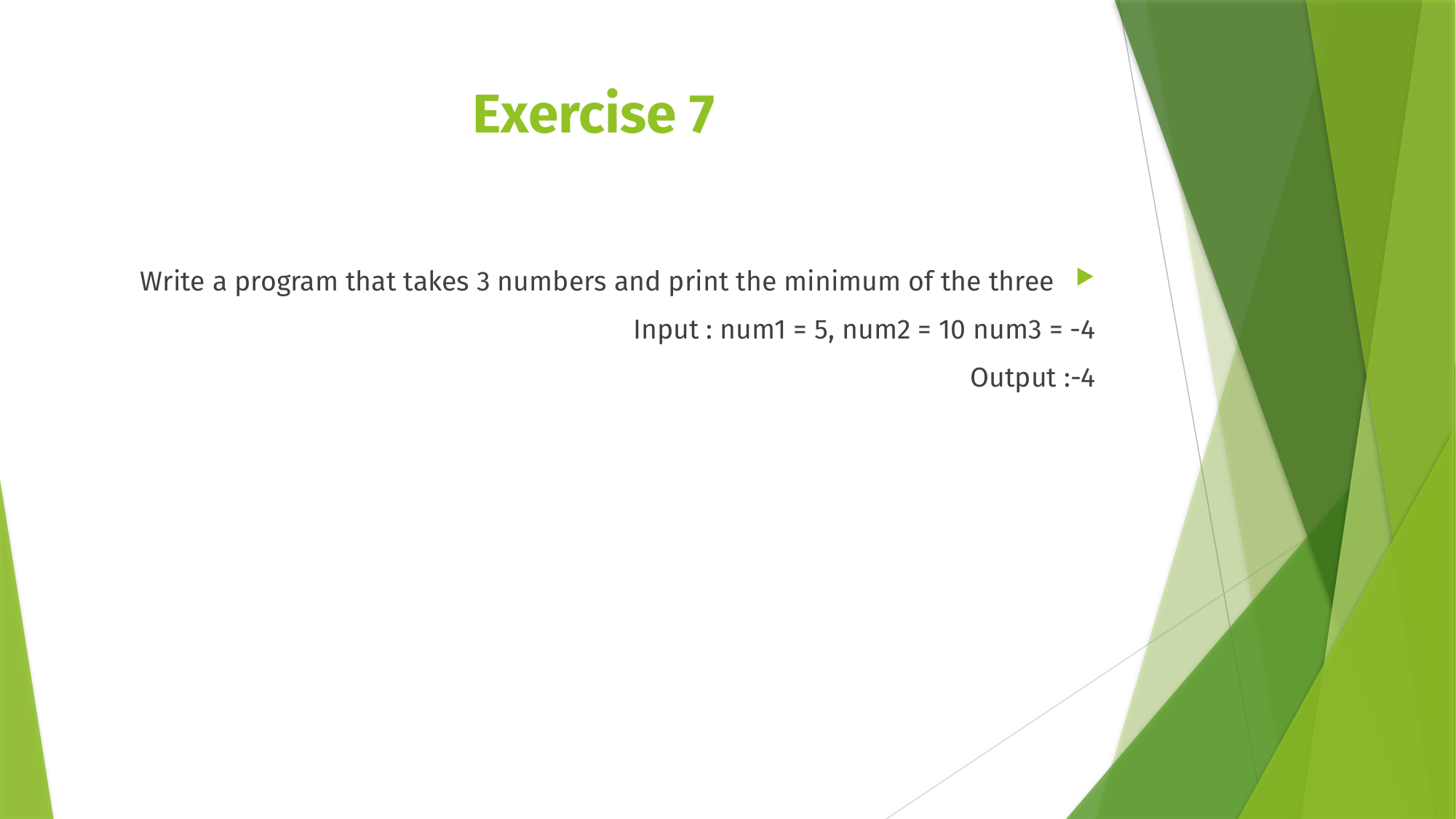

# Exercise 7
Write a program that takes 3 numbers and print the minimum of the three
Input : num1 = 5, num2 = 10 num3 = -4
Output :-4